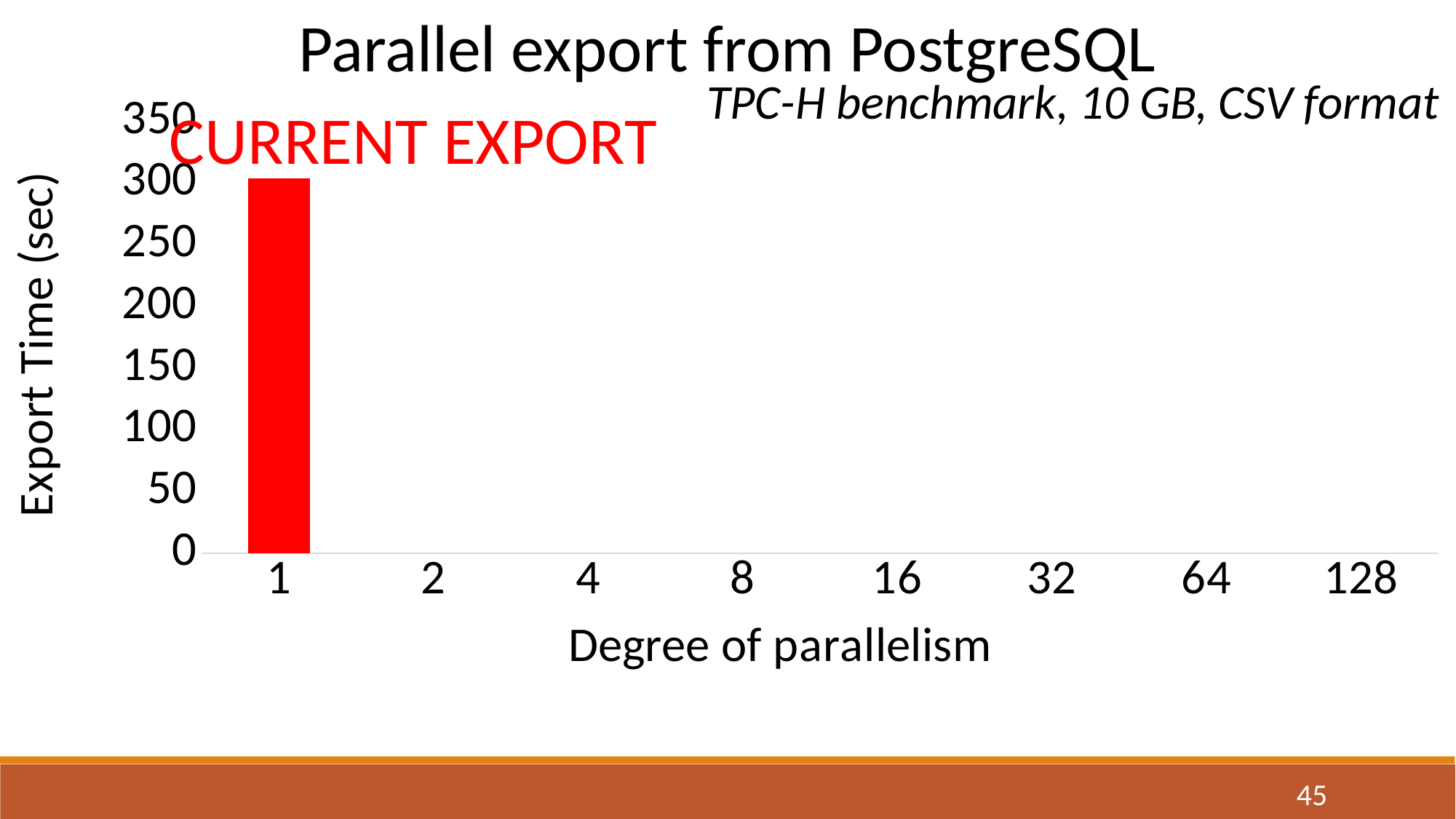

Parallel export from PostgreSQL
TPC-H benchmark, 10 GB, CSV format
CURRENT EXPORT

### Chart

| Category | Export time (sec) |
|---|---|
| 1 | 303.556384381 |
| 2 | 153.318003931 |
| 4 | 77.178097121 |
| 8 | 39.419982055 |
| 16 | 20.933099881 |
| 32 | 17.420074445 |
| 64 | 16.543827371 |
| 128 | 23.935654249 |
45